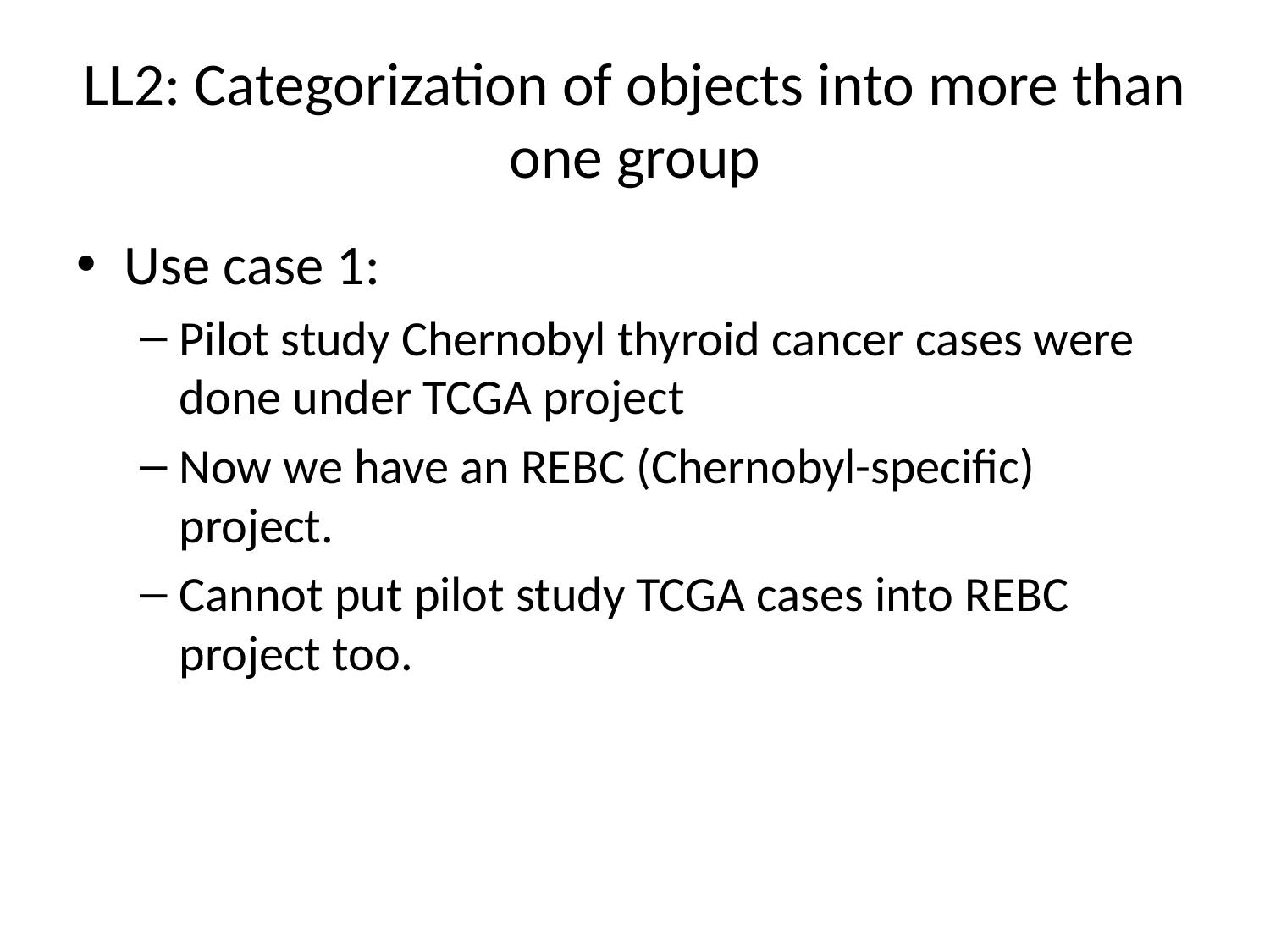

# LL2: Categorization of objects into more than one group
Use case 1:
Pilot study Chernobyl thyroid cancer cases were done under TCGA project
Now we have an REBC (Chernobyl-specific) project.
Cannot put pilot study TCGA cases into REBC project too.